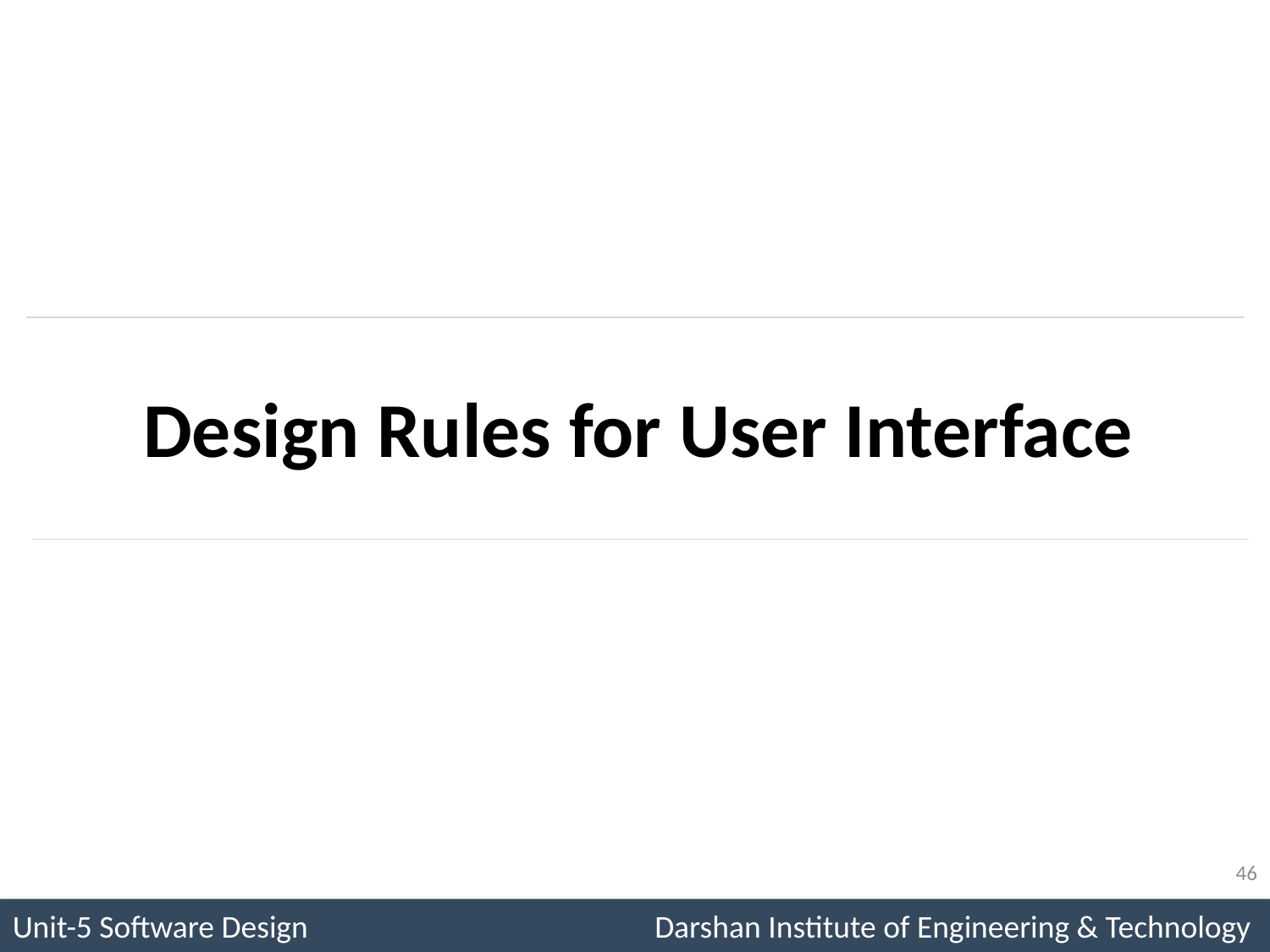

# Design Rules for User Interface
46